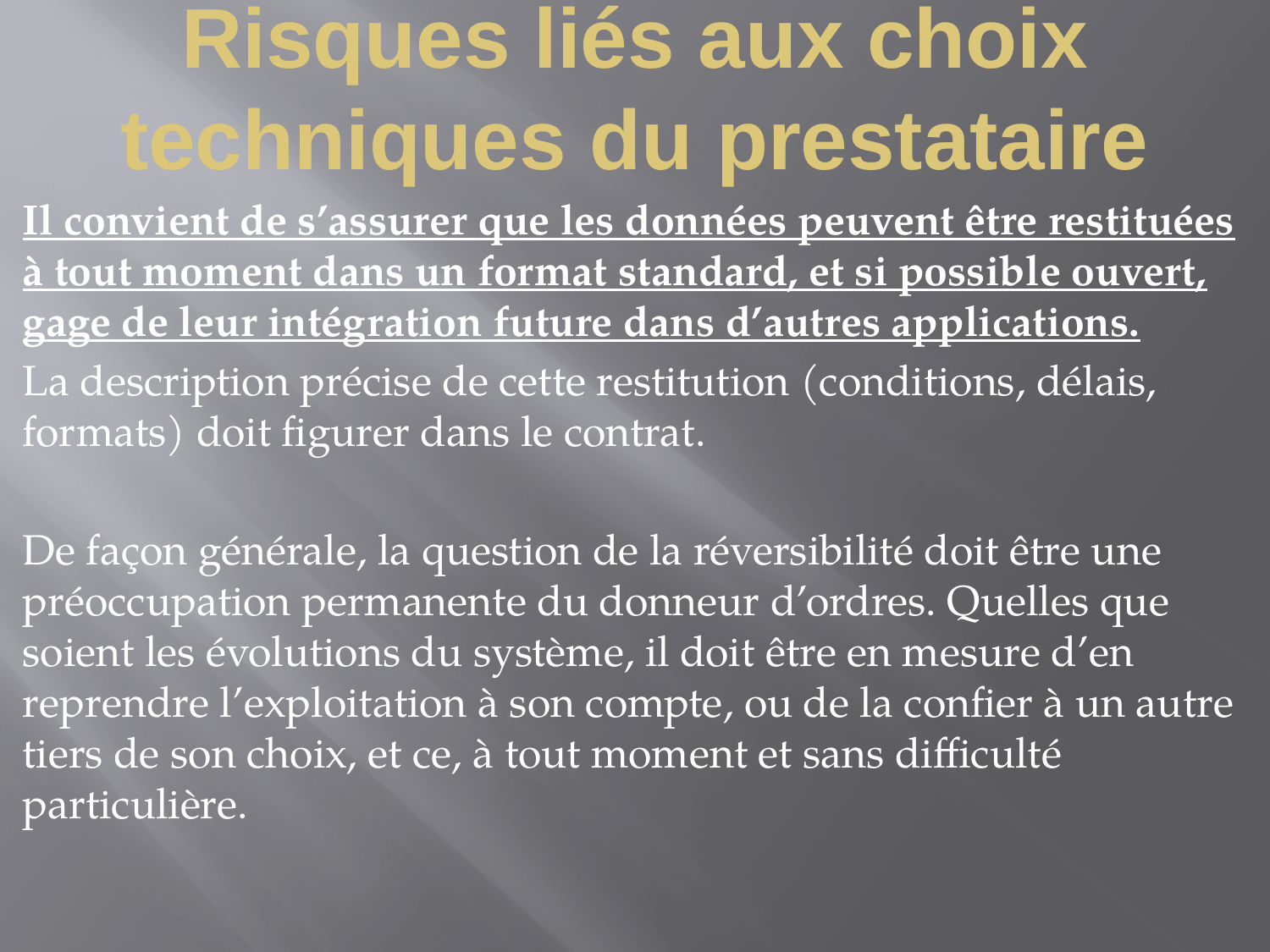

# Risques liés aux choix techniques du prestataire
Il convient de s’assurer que les données peuvent être restituées à tout moment dans un format standard, et si possible ouvert, gage de leur intégration future dans d’autres applications.
La description précise de cette restitution (conditions, délais, formats) doit figurer dans le contrat.

De façon générale, la question de la réversibilité doit être une préoccupation permanente du donneur d’ordres. Quelles que soient les évolutions du système, il doit être en mesure d’en reprendre l’exploitation à son compte, ou de la confier à un autre tiers de son choix, et ce, à tout moment et sans difficulté particulière.